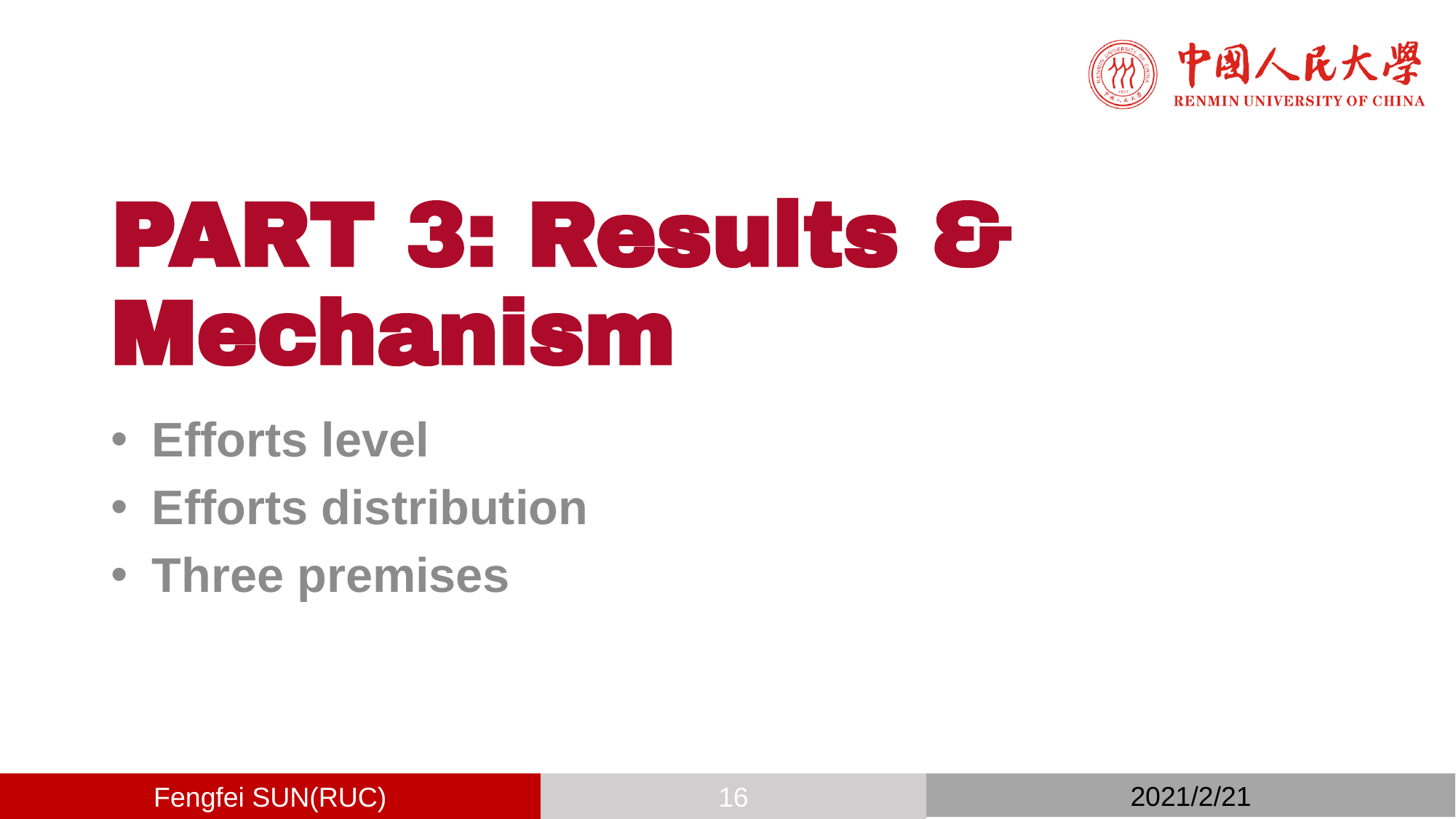

# PART 3: Results & Mechanism
Efforts level
Efforts distribution
Three premises